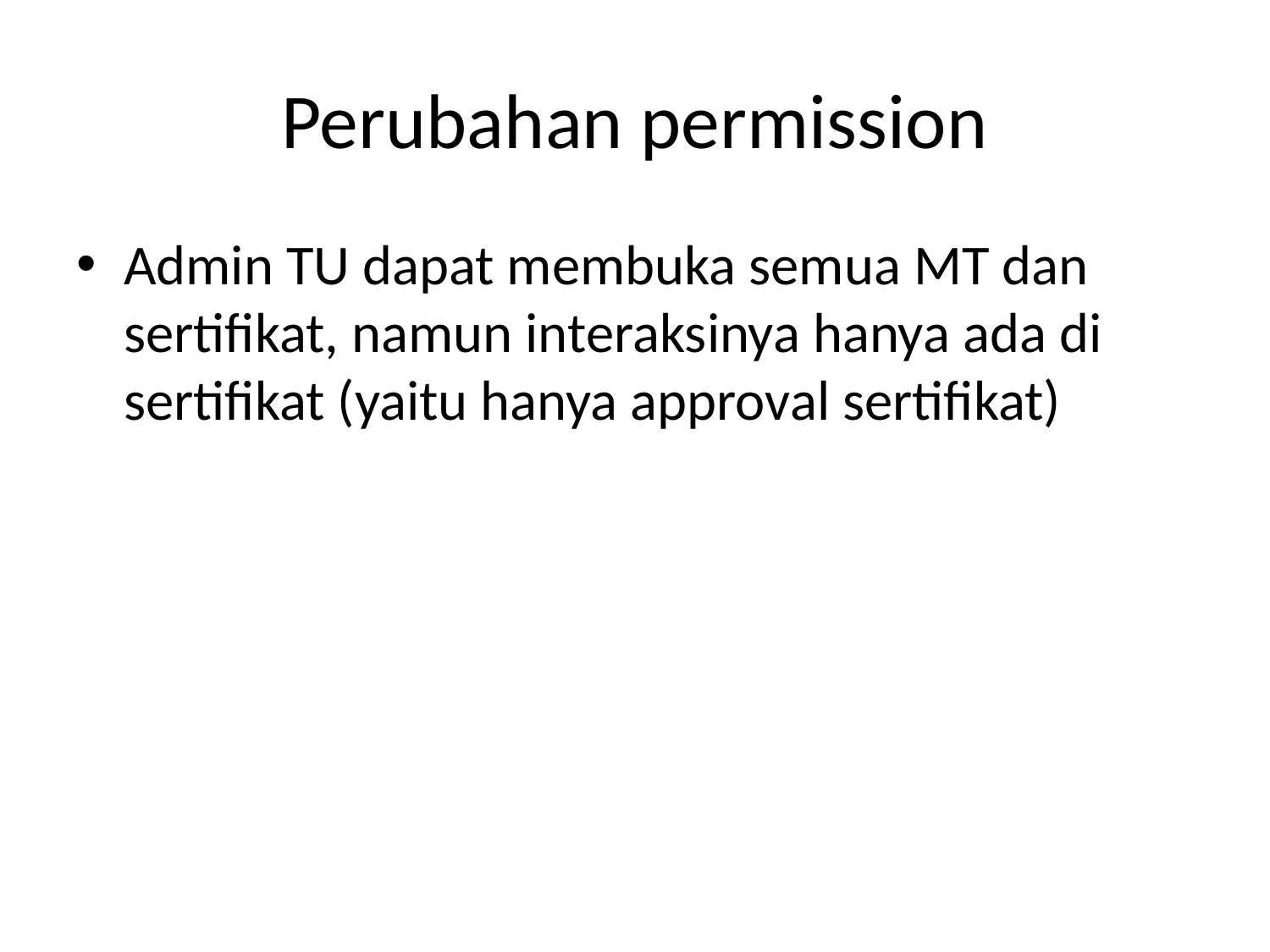

# Perubahan permission
Admin TU dapat membuka semua MT dan sertifikat, namun interaksinya hanya ada di sertifikat (yaitu hanya approval sertifikat)